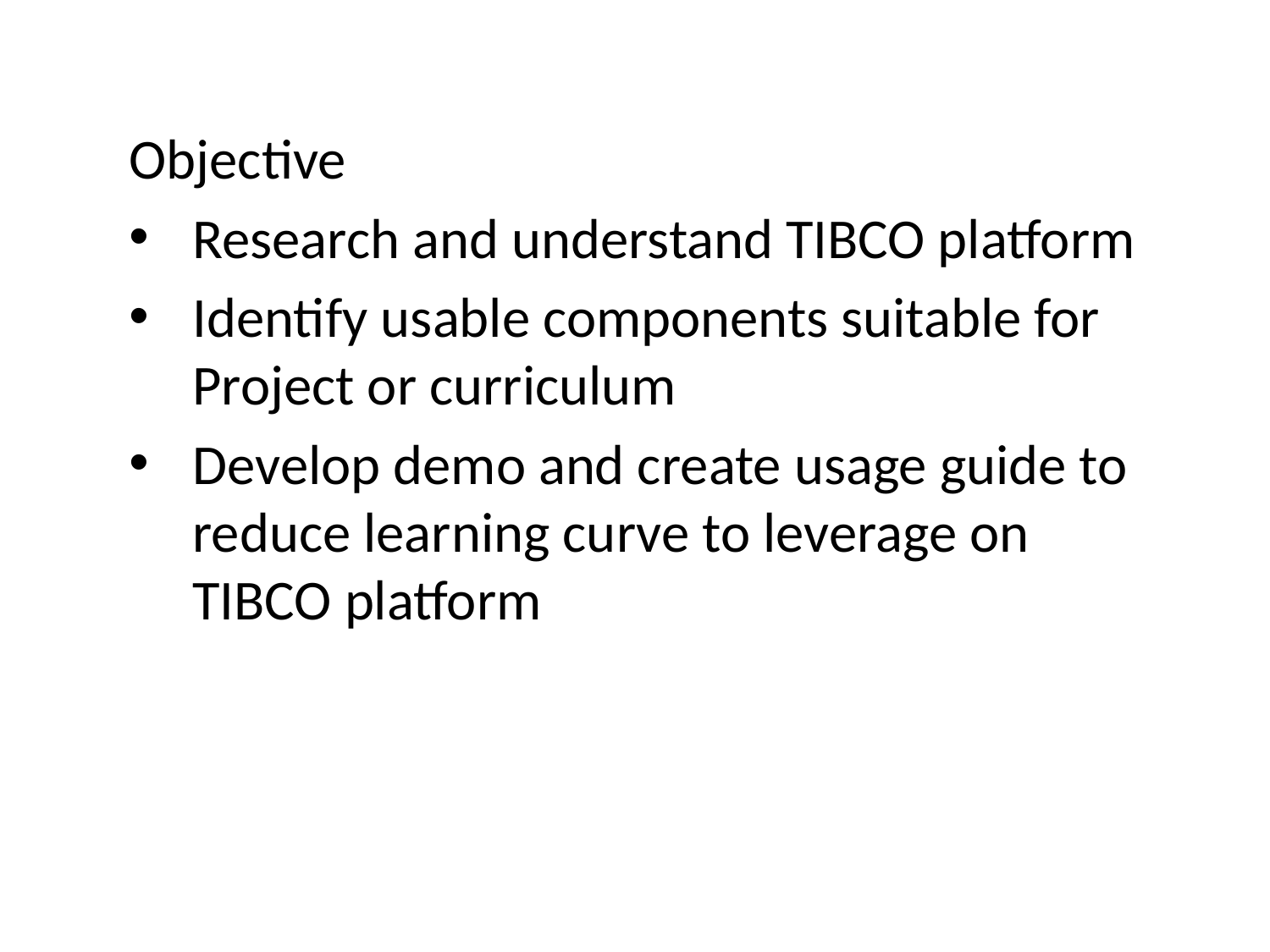

Objective
Research and understand TIBCO platform
Identify usable components suitable for Project or curriculum
Develop demo and create usage guide to reduce learning curve to leverage on TIBCO platform